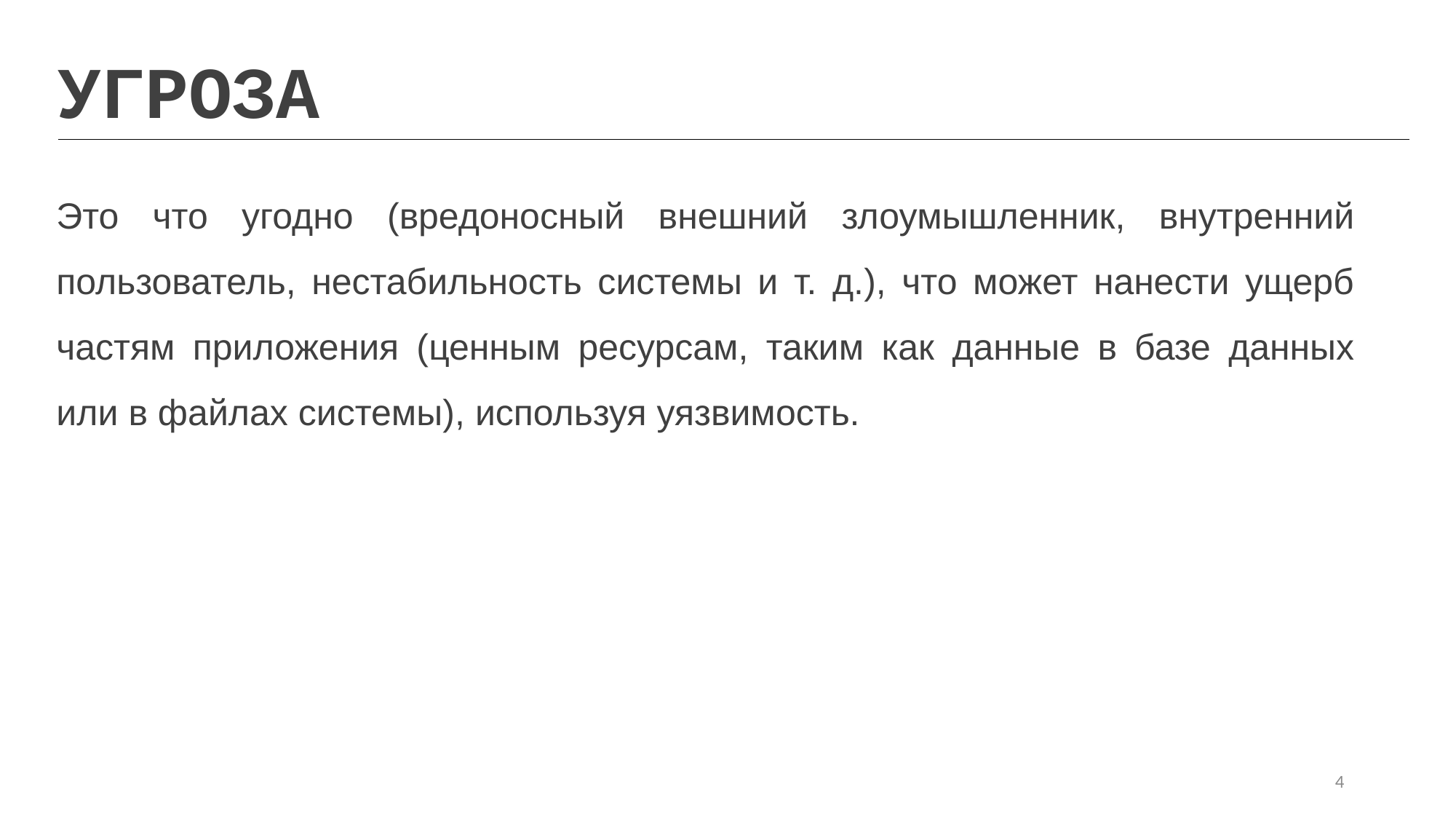

УГРОЗА
Это что угодно (вредоносный внешний злоумышленник, внутренний пользователь, нестабильность системы и т. д.), что может нанести ущерб частям приложения (ценным ресурсам, таким как данные в базе данных или в файлах системы), используя уязвимость.
4